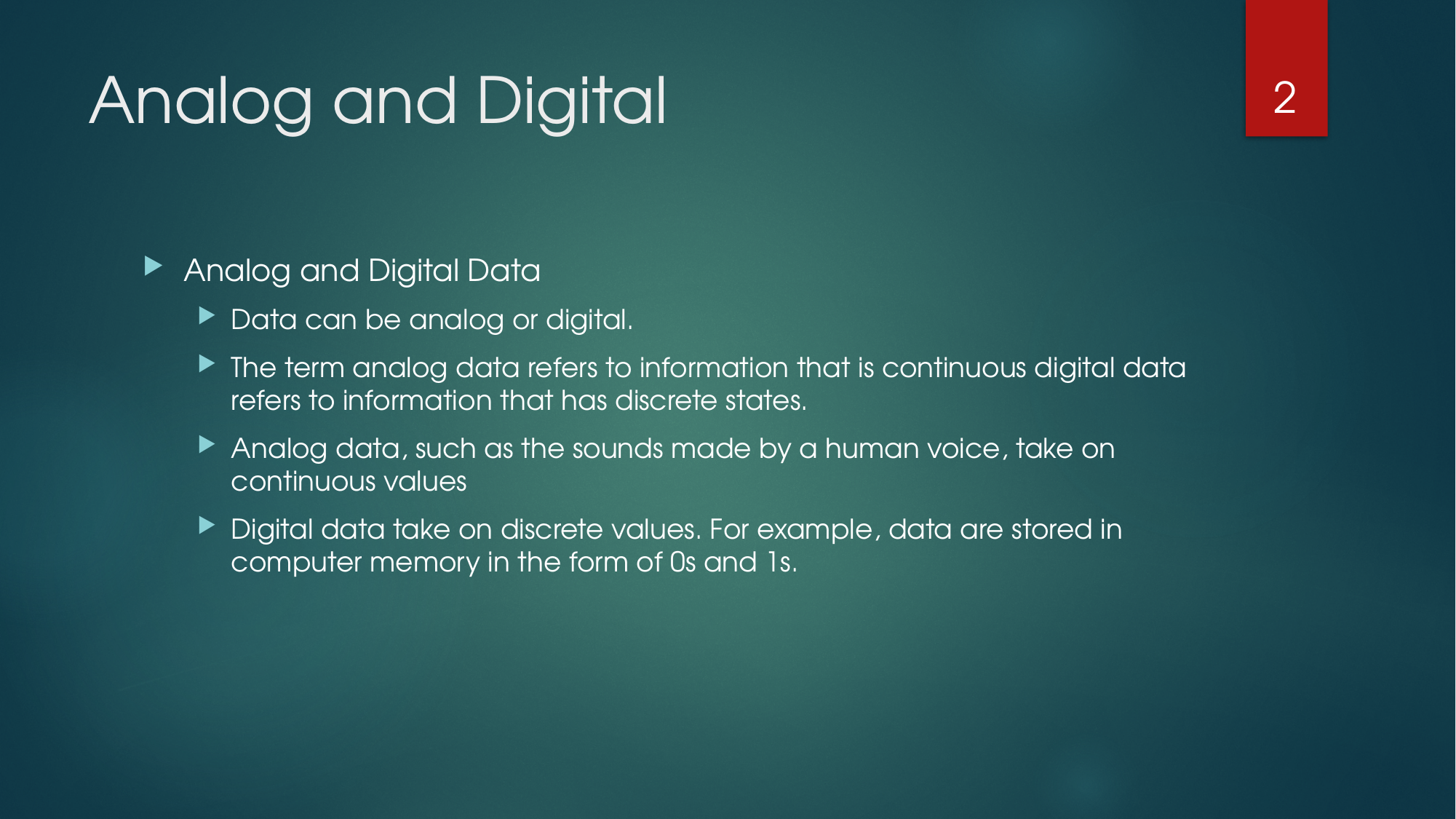

2
# Analog and Digital
Analog and Digital Data
Data can be analog or digital.
The term analog data refers to information that is continuous digital data refers to information that has discrete states.
Analog data, such as the sounds made by a human voice, take on continuous values
Digital data take on discrete values. For example, data are stored in computer memory in the form of 0s and 1s.